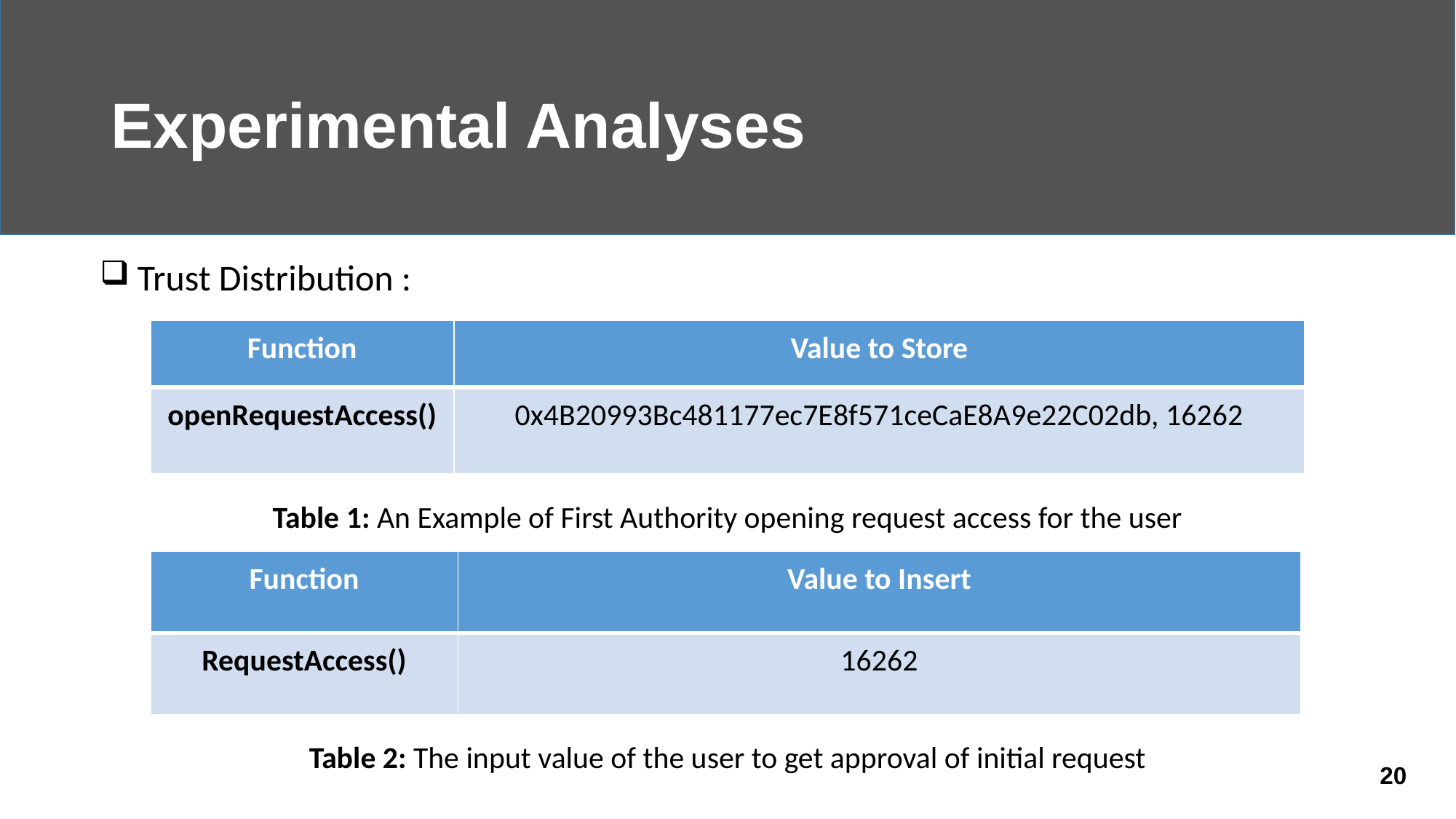

# Experimental Analyses
 Trust Distribution :
| Function | Value to Store |
| --- | --- |
| openRequestAccess() | 0x4B20993Bc481177ec7E8f571ceCaE8A9e22C02db, 16262 |
Table 1: An Example of First Authority opening request access for the user

| Function | Value to Insert |
| --- | --- |
| RequestAccess() | 16262 |
Table 2: The input value of the user to get approval of initial request
20